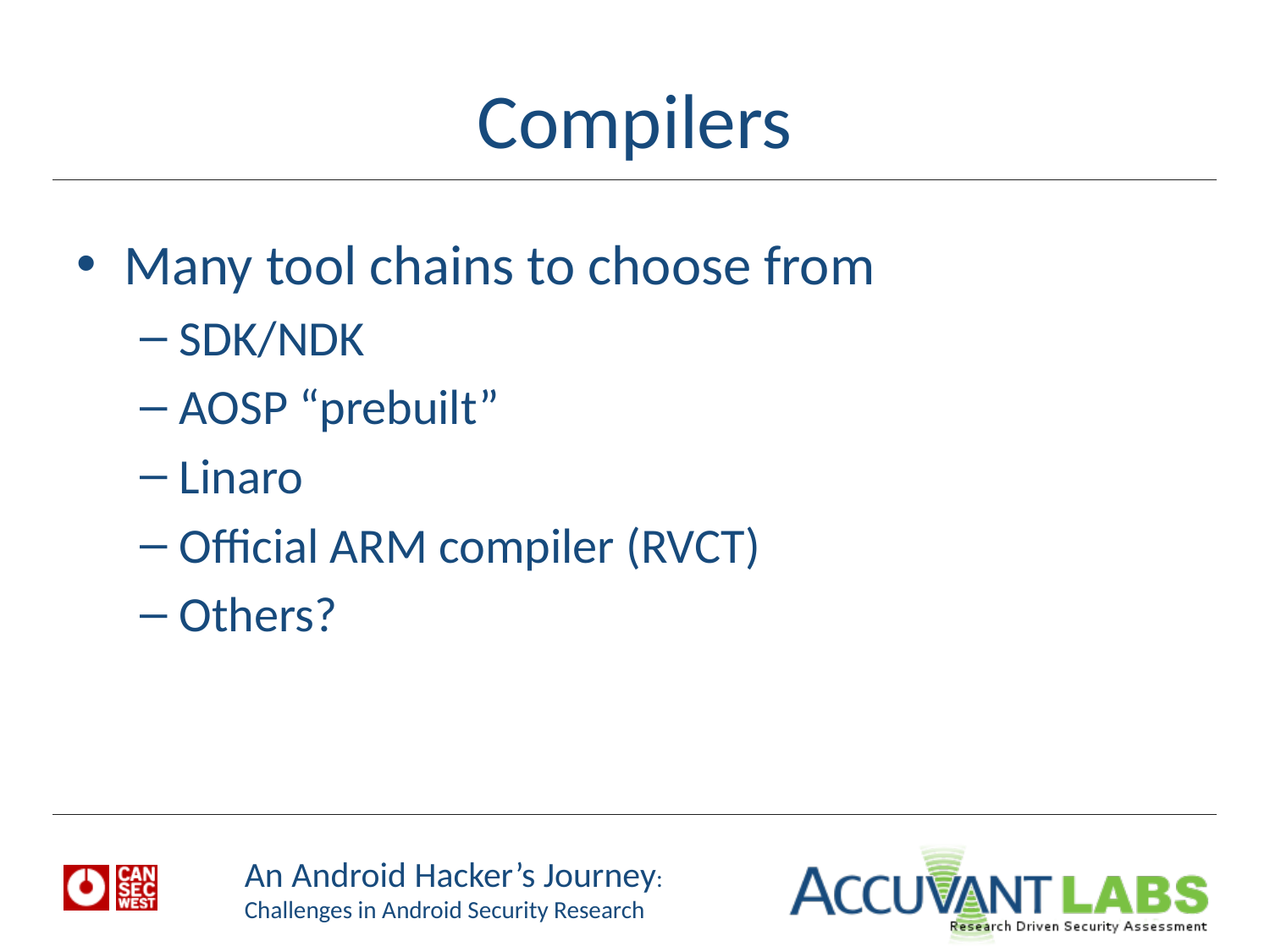

# Compilers
Many tool chains to choose from
SDK/NDK
AOSP “prebuilt”
Linaro
Official ARM compiler (RVCT)
Others?